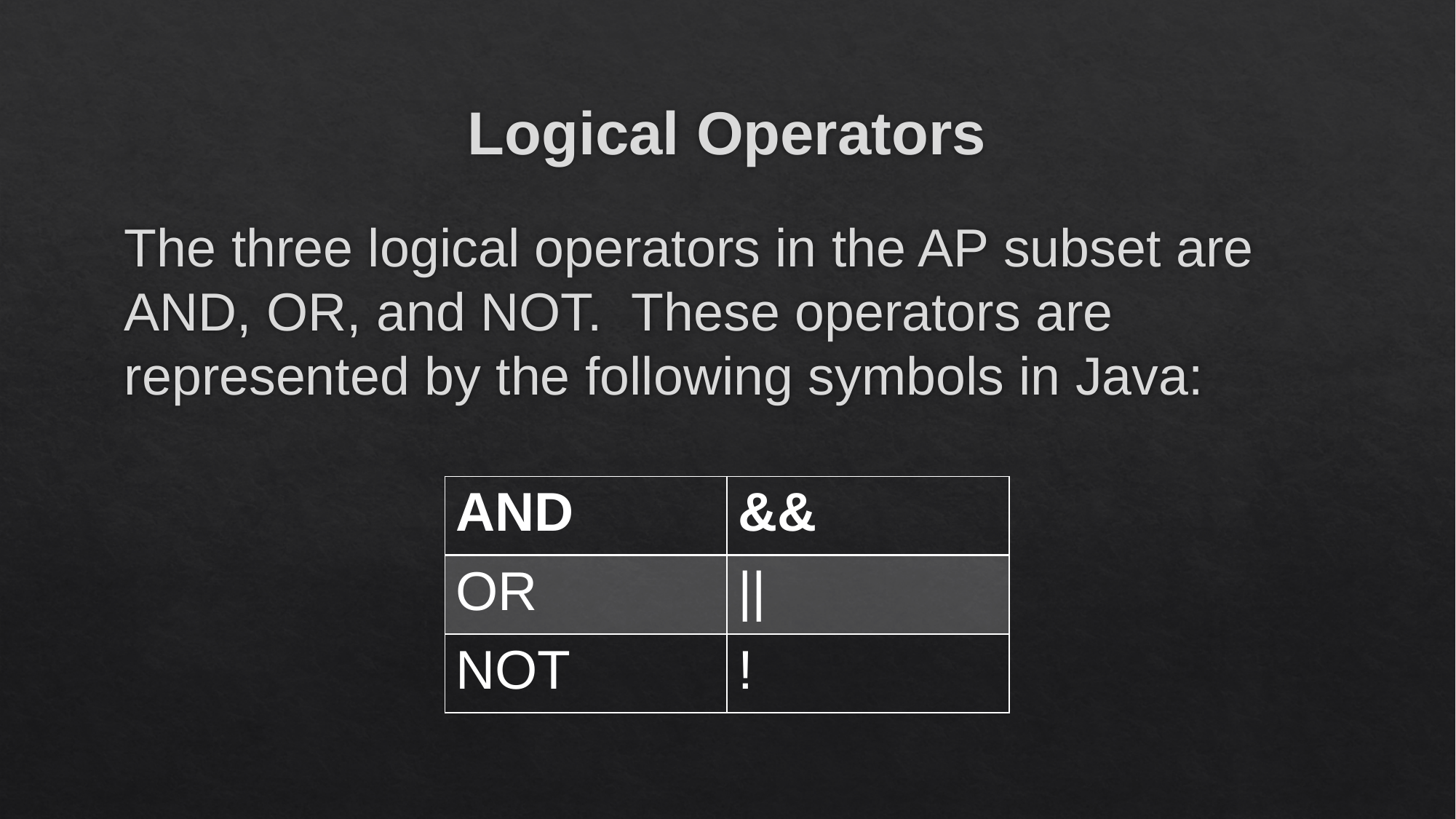

# Logical Operators
The three logical operators in the AP subset are AND, OR, and NOT.  These operators are represented by the following symbols in Java:
| AND | && |
| --- | --- |
| OR | || |
| NOT | ! |